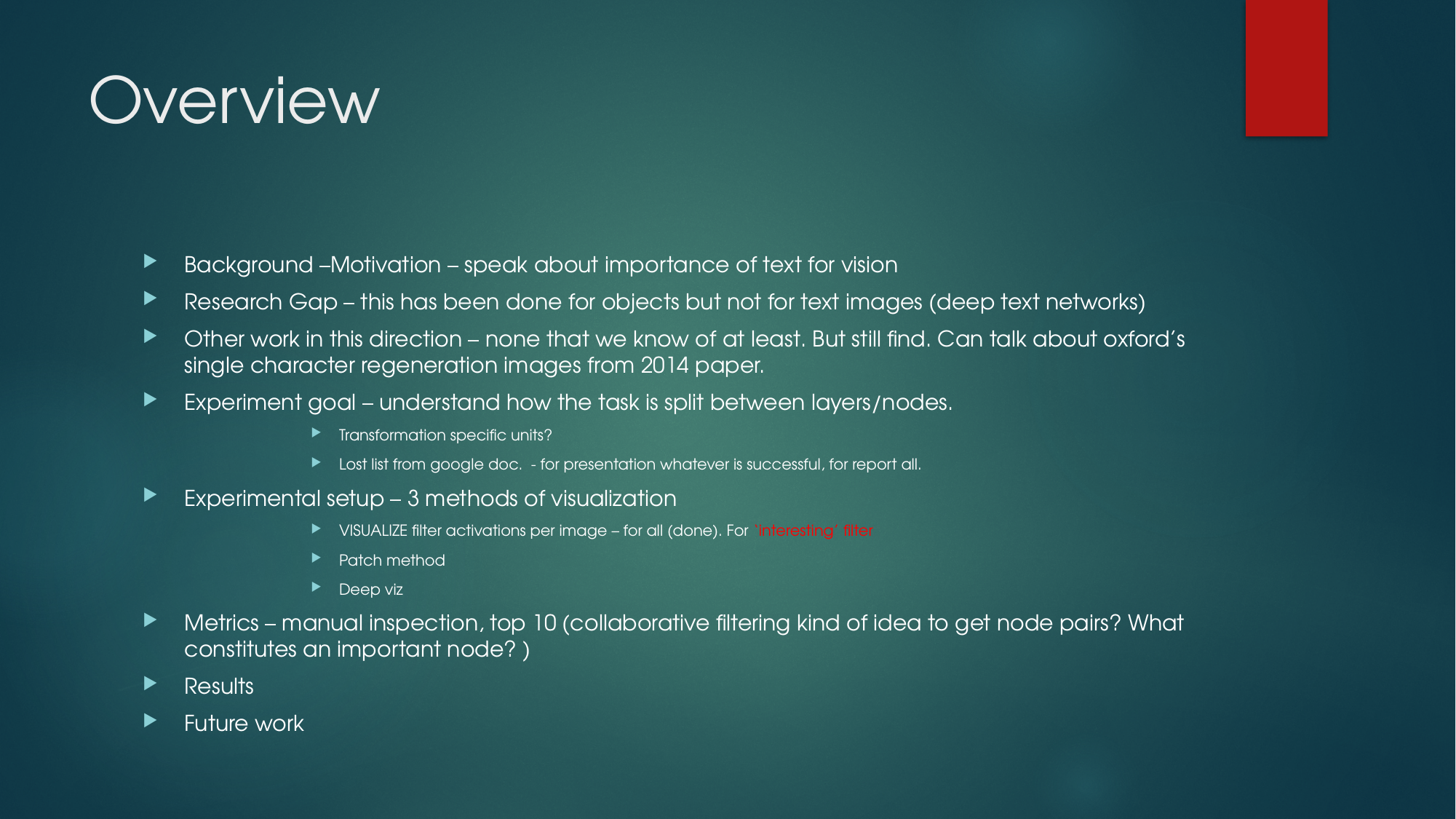

# Overview
Background –Motivation – speak about importance of text for vision
Research Gap – this has been done for objects but not for text images (deep text networks)
Other work in this direction – none that we know of at least. But still find. Can talk about oxford’s single character regeneration images from 2014 paper.
Experiment goal – understand how the task is split between layers/nodes.
Transformation specific units?
Lost list from google doc.  - for presentation whatever is successful, for report all.
Experimental setup – 3 methods of visualization
VISUALIZE filter activations per image – for all (done). For ‘interesting’ filter
Patch method
Deep viz
Metrics – manual inspection, top 10 (collaborative filtering kind of idea to get node pairs? What constitutes an important node? )
Results
Future work